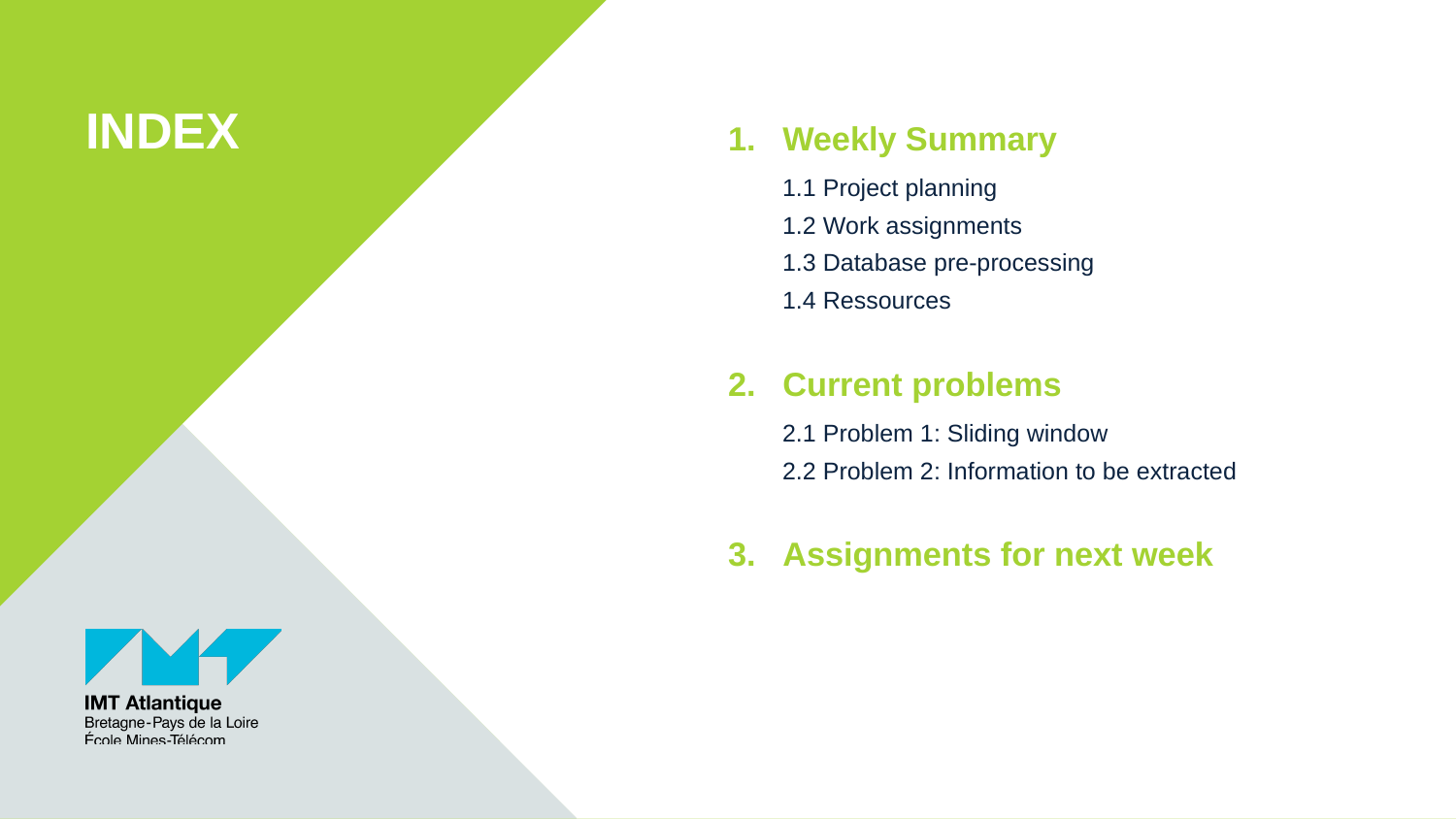

# INDEX
Weekly Summary
1.1 Project planning
1.2 Work assignments
1.3 Database pre-processing
1.4 Ressources
Current problems
2.1 Problem 1: Sliding window
2.2 Problem 2: Information to be extracted
Assignments for next week